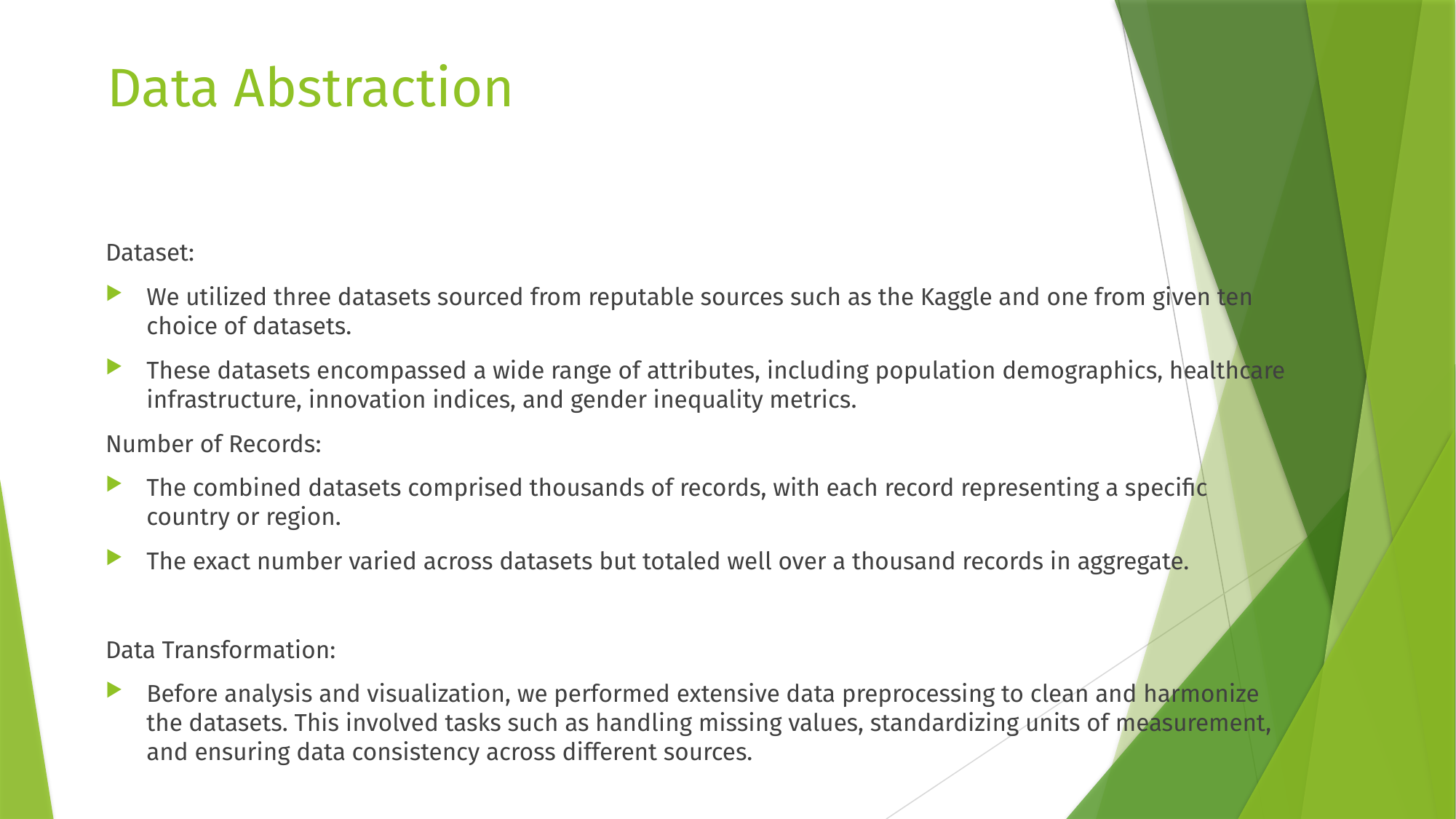

# Data Abstraction
Dataset:
We utilized three datasets sourced from reputable sources such as the Kaggle and one from given ten choice of datasets.
These datasets encompassed a wide range of attributes, including population demographics, healthcare infrastructure, innovation indices, and gender inequality metrics.
Number of Records:
The combined datasets comprised thousands of records, with each record representing a specific country or region.
The exact number varied across datasets but totaled well over a thousand records in aggregate.

Data Transformation:
Before analysis and visualization, we performed extensive data preprocessing to clean and harmonize the datasets. This involved tasks such as handling missing values, standardizing units of measurement, and ensuring data consistency across different sources.